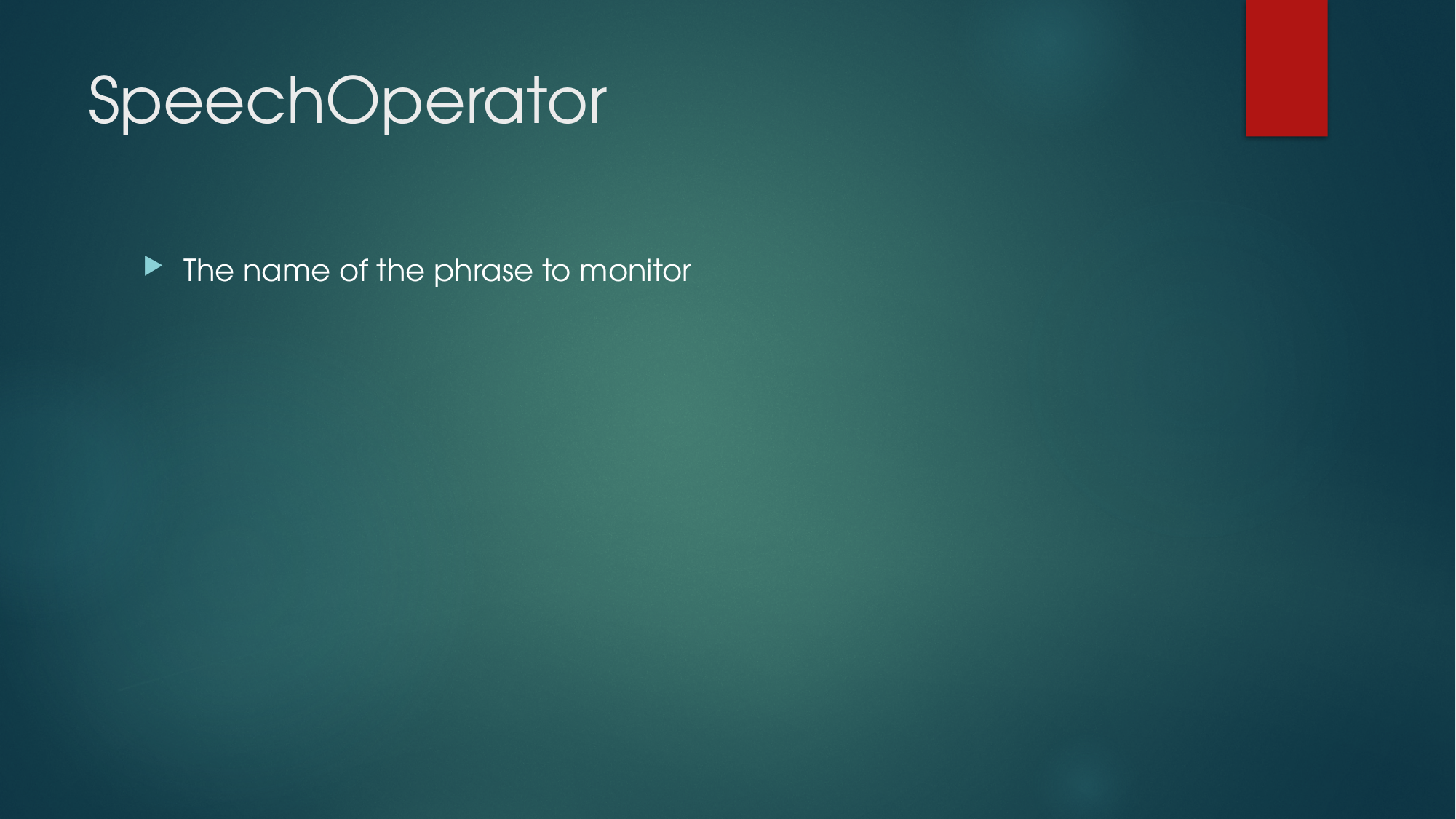

# SpeechOperator
The name of the phrase to monitor